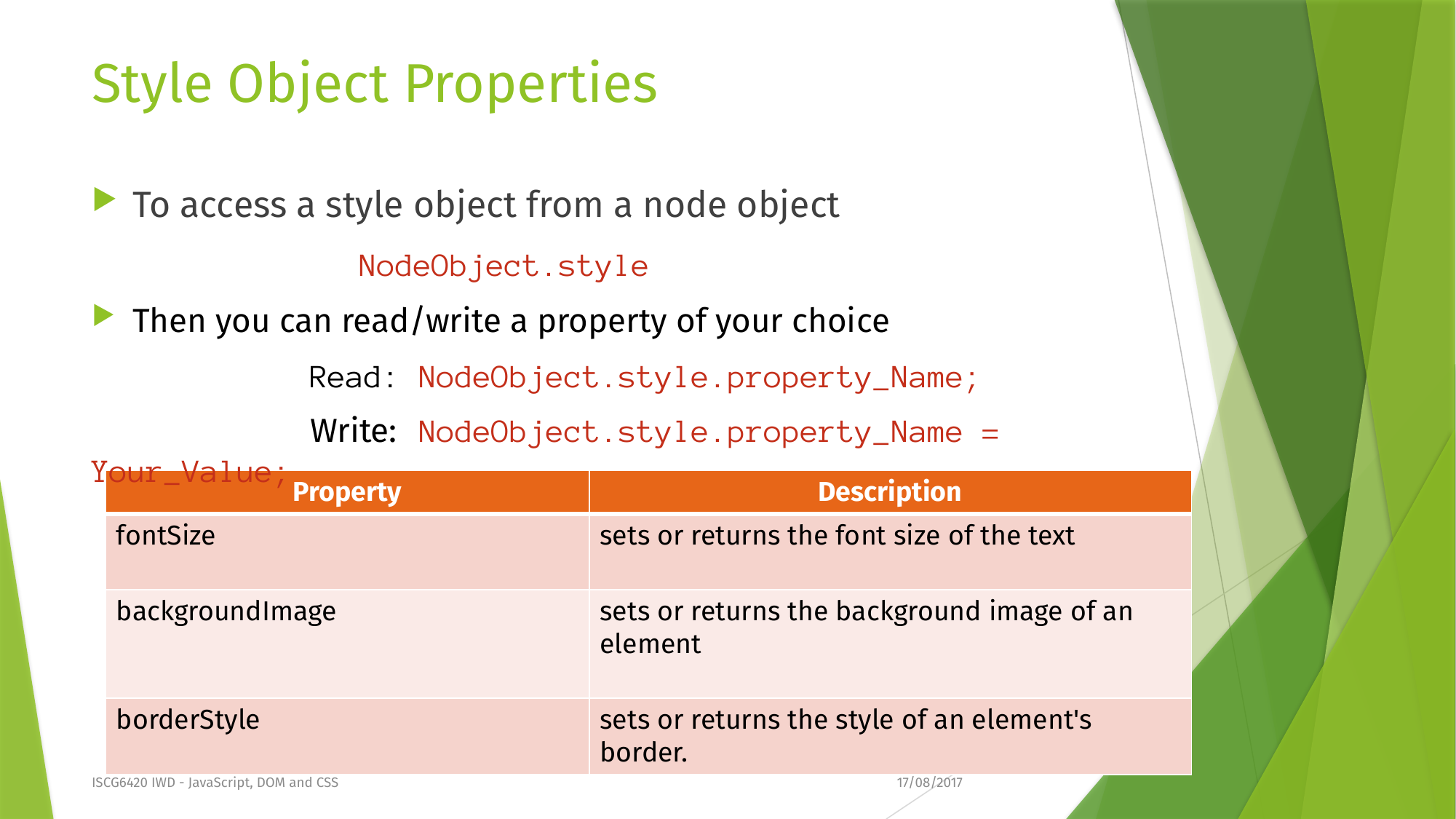

# Style Object Properties
To access a style object from a node object
	        NodeObject.style
Then you can read/write a property of your choice
		Read: NodeObject.style.property_Name;
		Write:	NodeObject.style.property_Name = Your_Value;

| Property | Description |
| --- | --- |
| fontSize | sets or returns the font size of the text |
| backgroundImage | sets or returns the background image of an element |
| borderStyle | sets or returns the style of an element's border. |
17/08/2017
ISCG6420 IWD - JavaScript, DOM and CSS